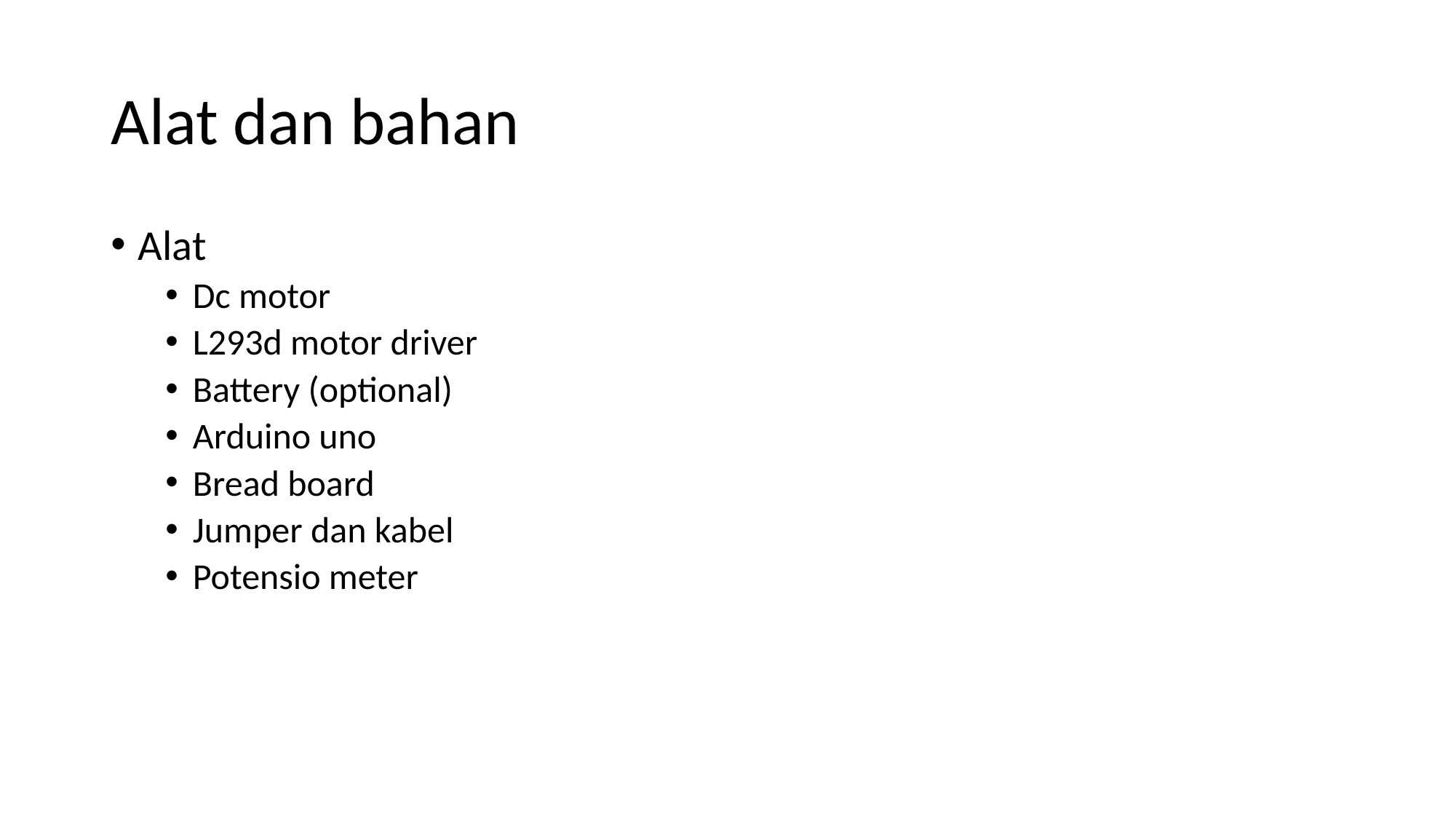

# Alat dan bahan
Alat
Dc motor
L293d motor driver
Battery (optional)
Arduino uno
Bread board
Jumper dan kabel
Potensio meter